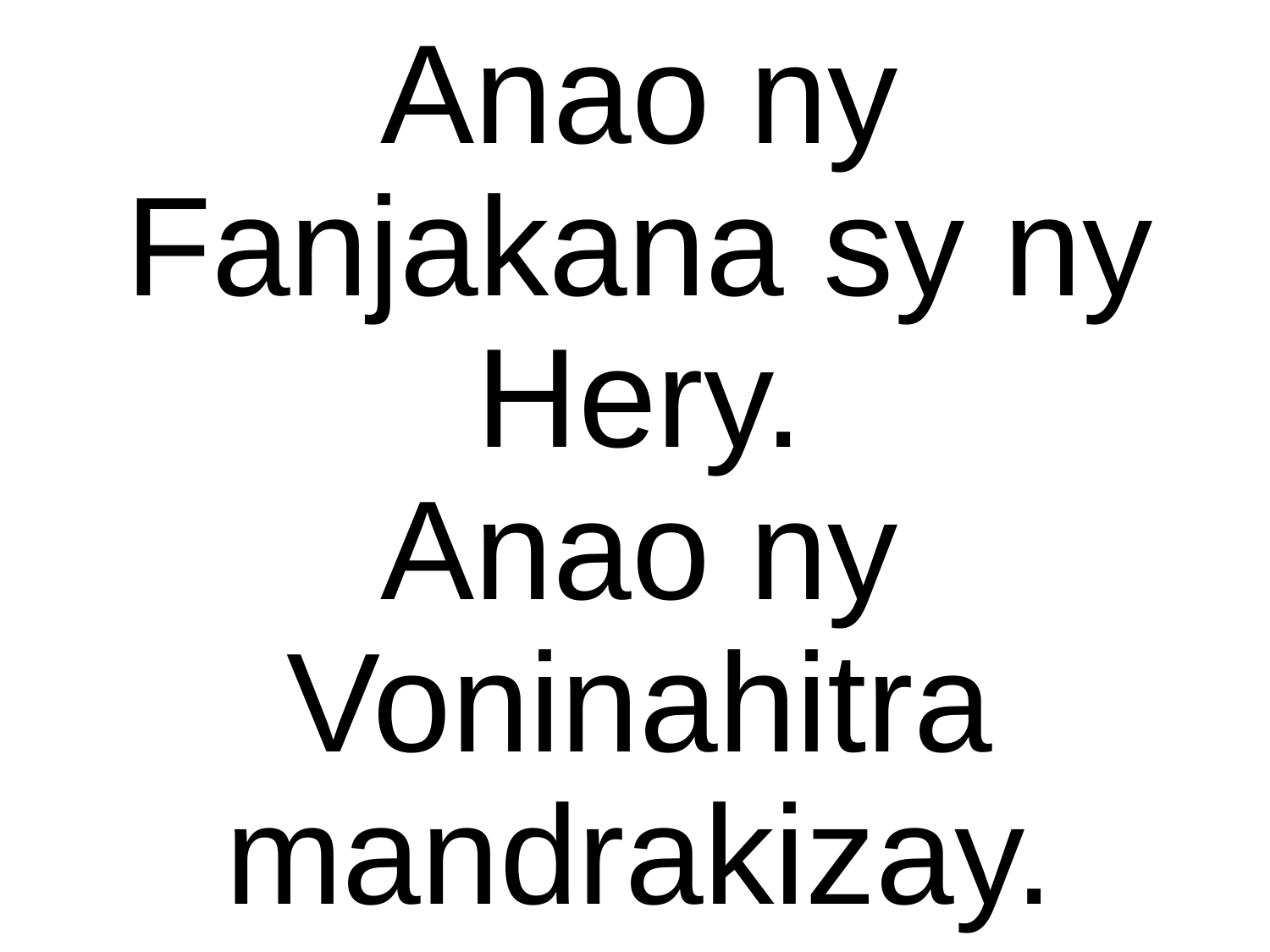

Anao ny Fanjakana sy ny Hery.
Anao ny Voninahitra mandrakizay.